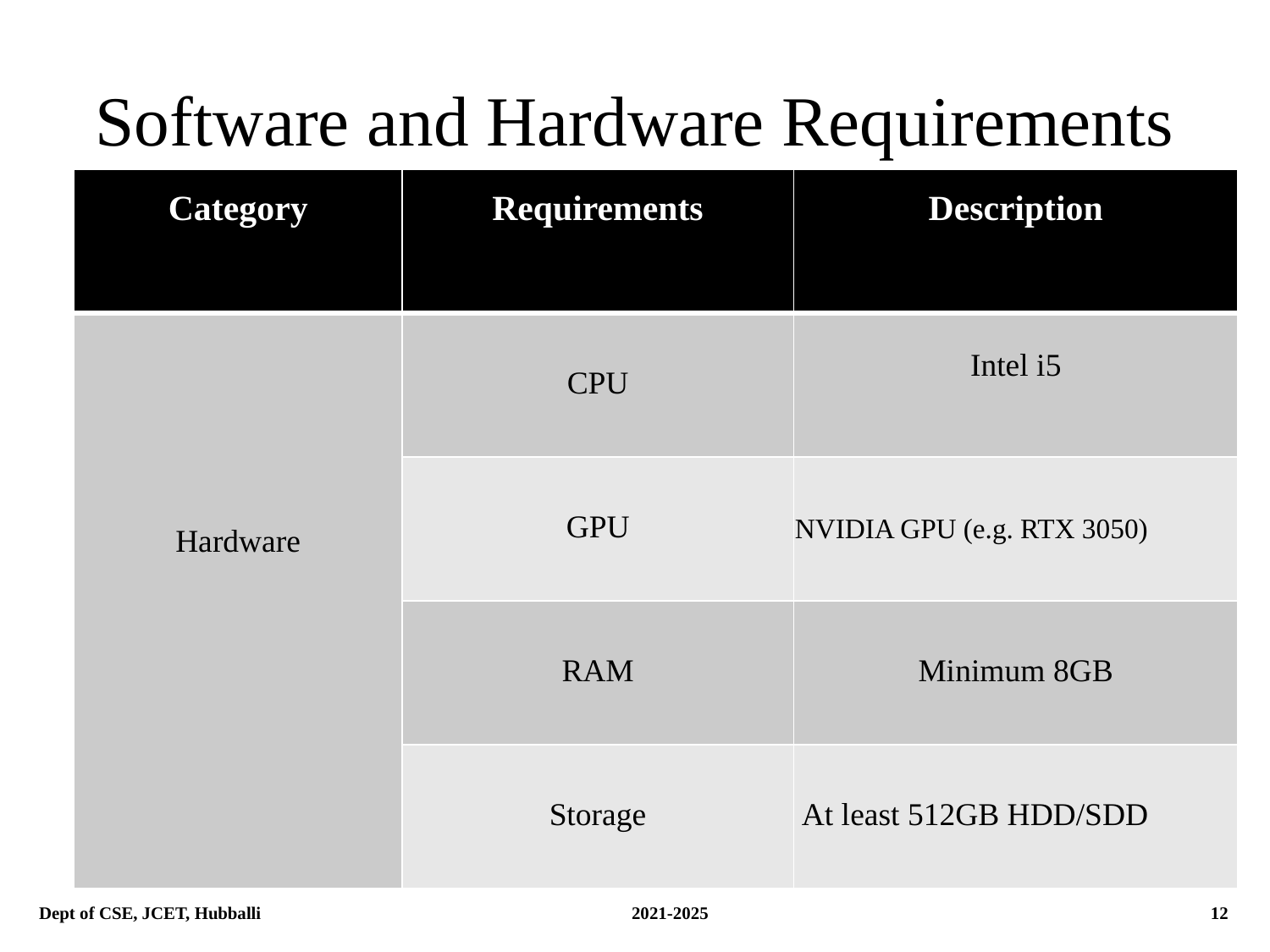

# Software and Hardware Requirements
| Category | Requirements | Description |
| --- | --- | --- |
| Hardware | CPU | Intel i5 |
|  | GPU | NVIDIA GPU (e.g. RTX 3050) |
|  | RAM | Minimum 8GB |
|  | Storage | At least 512GB HDD/SDD |
Dept of CSE, JCET, Hubballi			                   2021-2025			                                   12